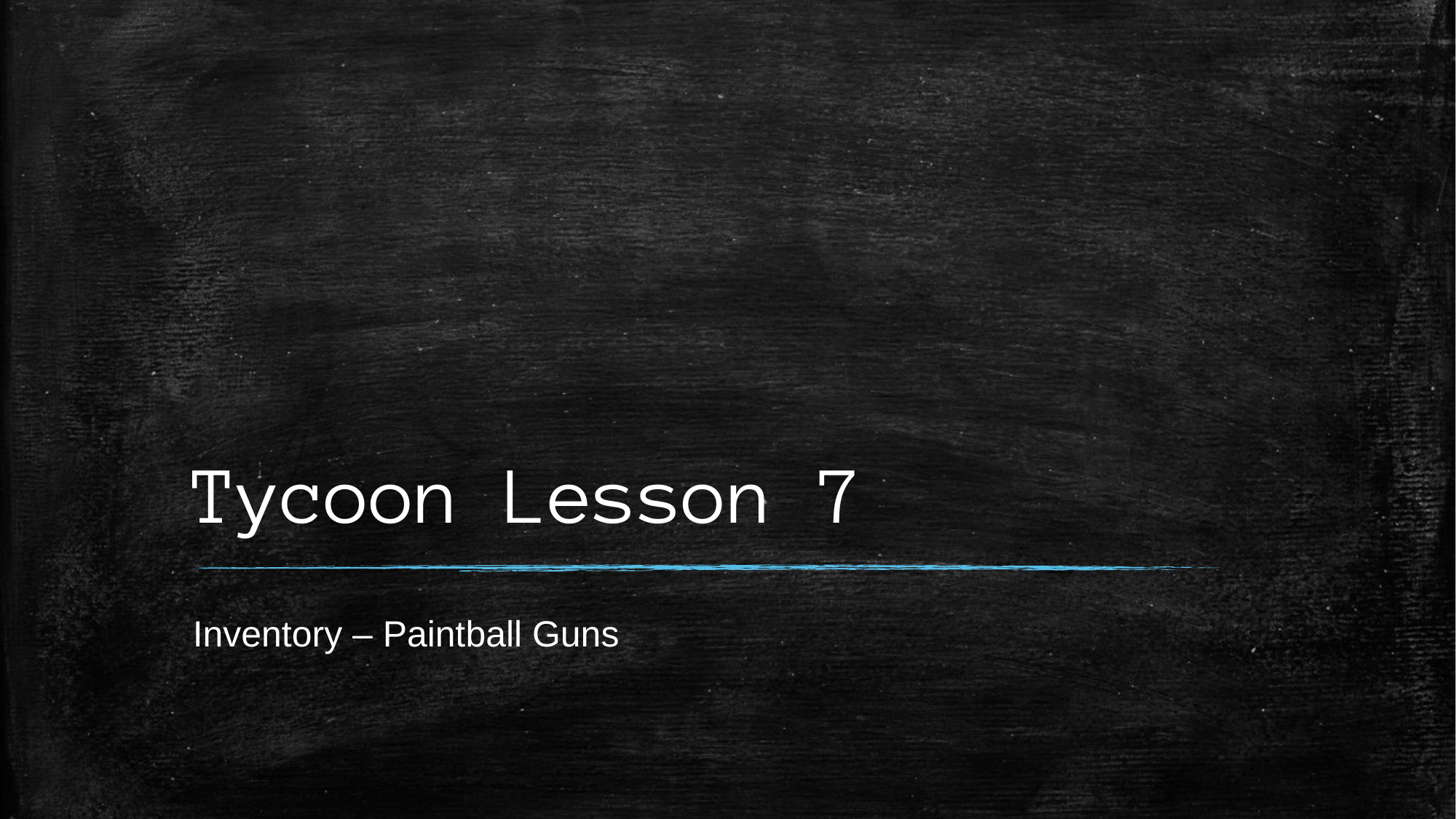

# Tycoon Lesson 7
Inventory – Paintball Guns